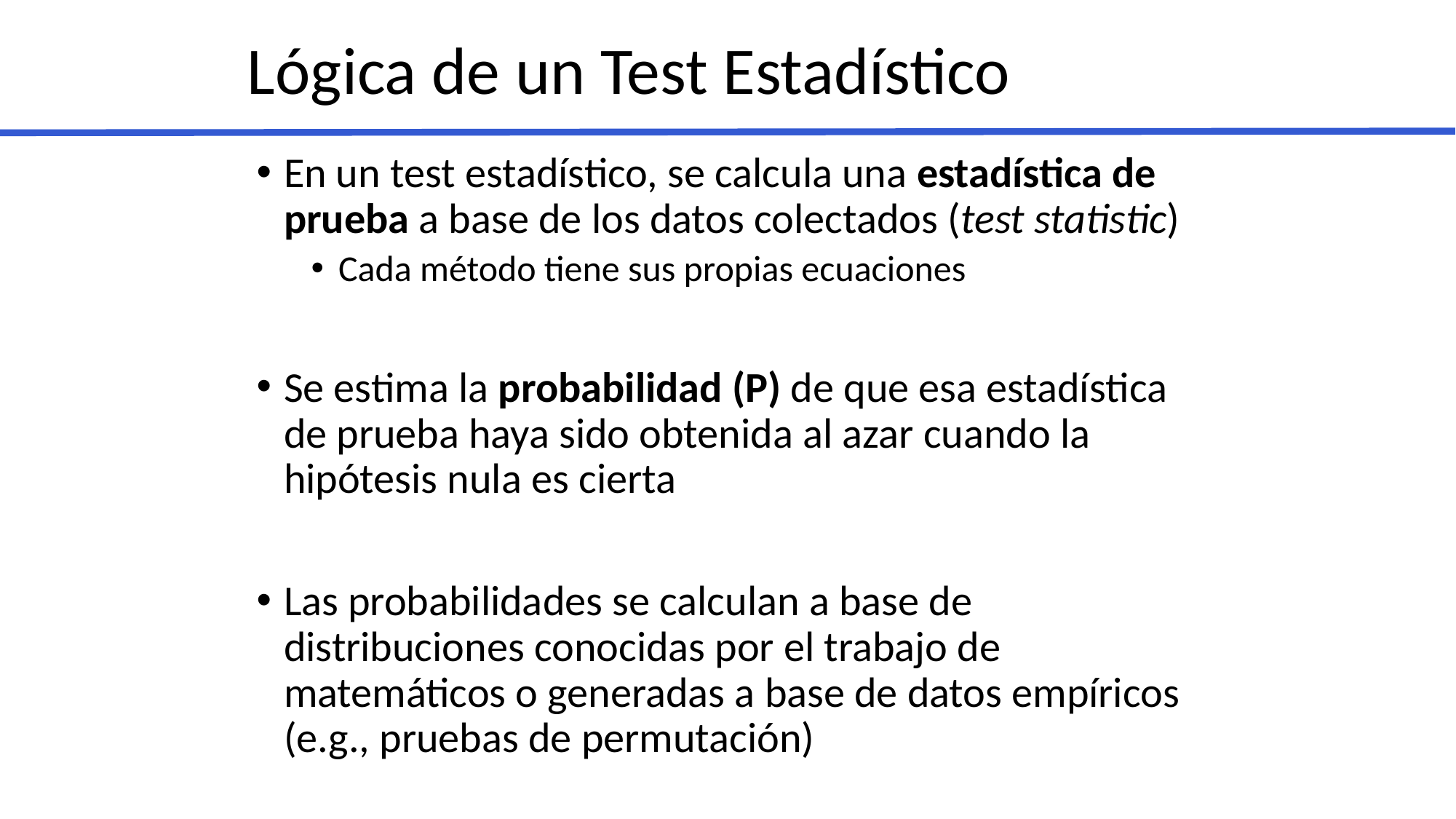

# Lógica de un Test Estadístico
En un test estadístico, se calcula una estadística de prueba a base de los datos colectados (test statistic)
Cada método tiene sus propias ecuaciones

Se estima la probabilidad (P) de que esa estadística de prueba haya sido obtenida al azar cuando la hipótesis nula es cierta

Las probabilidades se calculan a base de distribuciones conocidas por el trabajo de matemáticos o generadas a base de datos empíricos (e.g., pruebas de permutación)